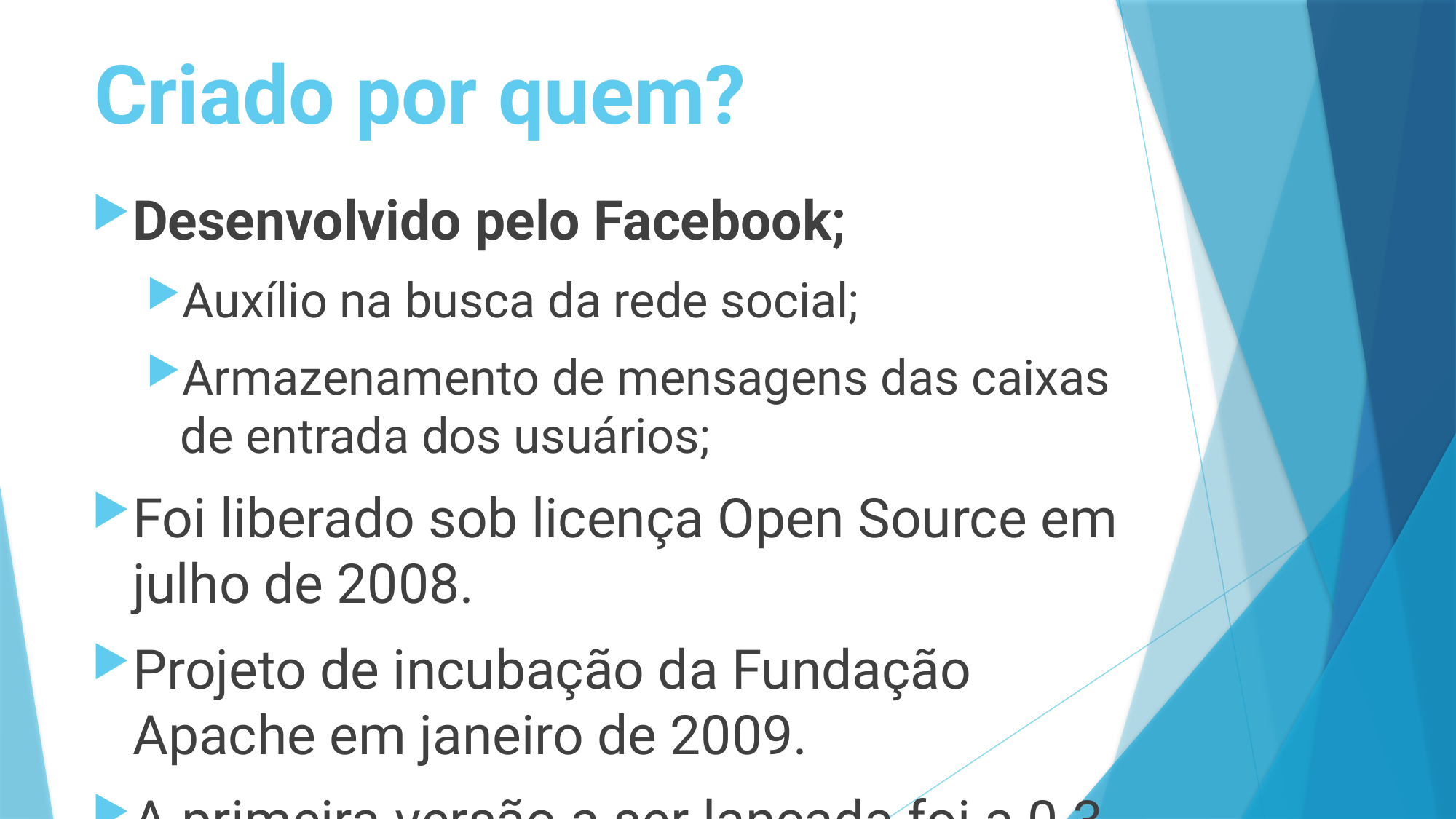

# Criado por quem?
Desenvolvido pelo Facebook;
Auxílio na busca da rede social;
Armazenamento de mensagens das caixas de entrada dos usuários;
Foi liberado sob licença Open Source em julho de 2008.
Projeto de incubação da Fundação Apache em janeiro de 2009.
A primeira versão a ser lançada foi a 0.3 em março de 2010, encontrando-se atualmente na versão 1.2.3.